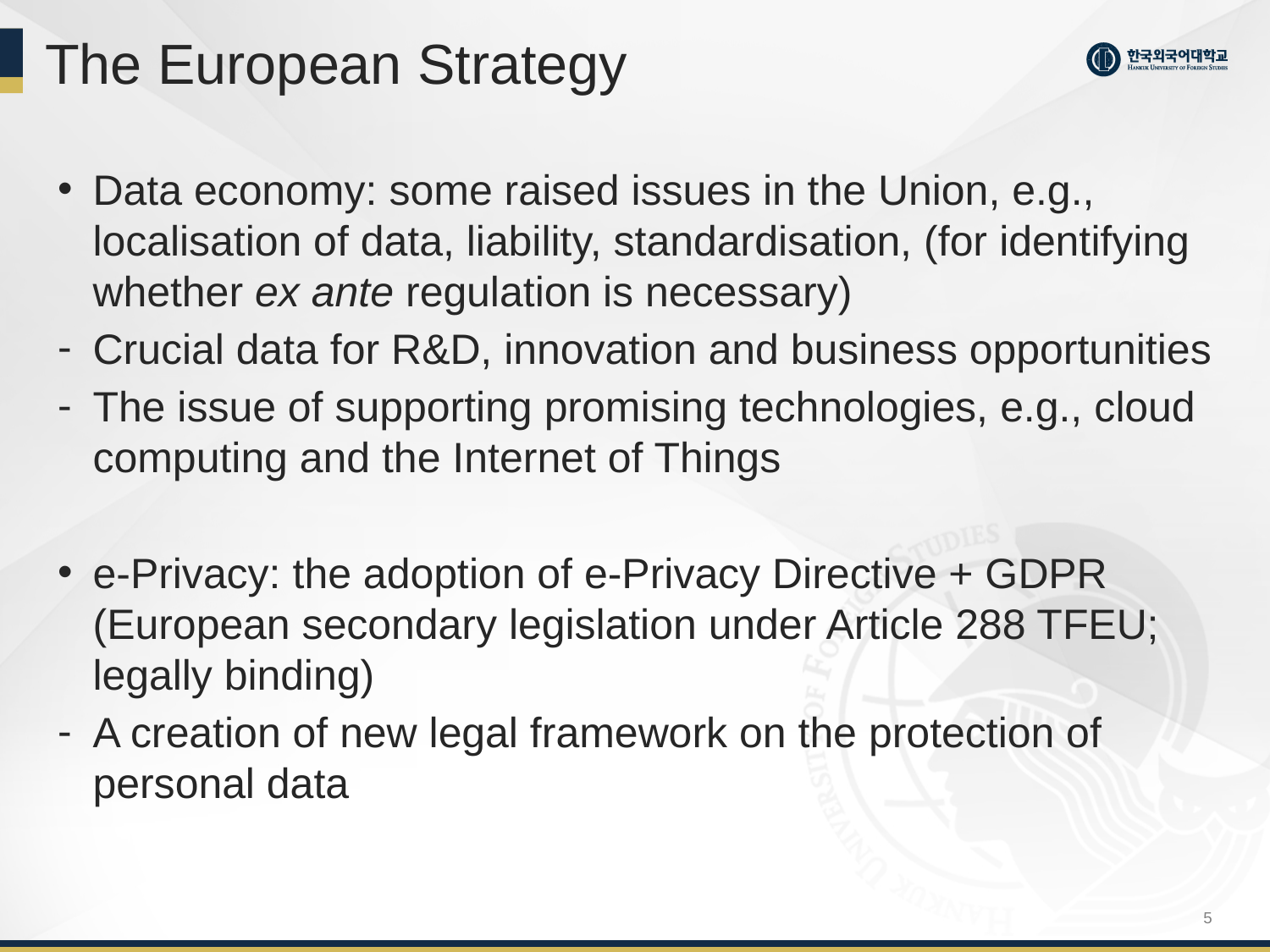

# The European Strategy
Data economy: some raised issues in the Union, e.g., localisation of data, liability, standardisation, (for identifying whether ex ante regulation is necessary)
Crucial data for R&D, innovation and business opportunities
The issue of supporting promising technologies, e.g., cloud computing and the Internet of Things

e-Privacy: the adoption of e-Privacy Directive + GDPR (European secondary legislation under Article 288 TFEU; legally binding)
A creation of new legal framework on the protection of personal data

5